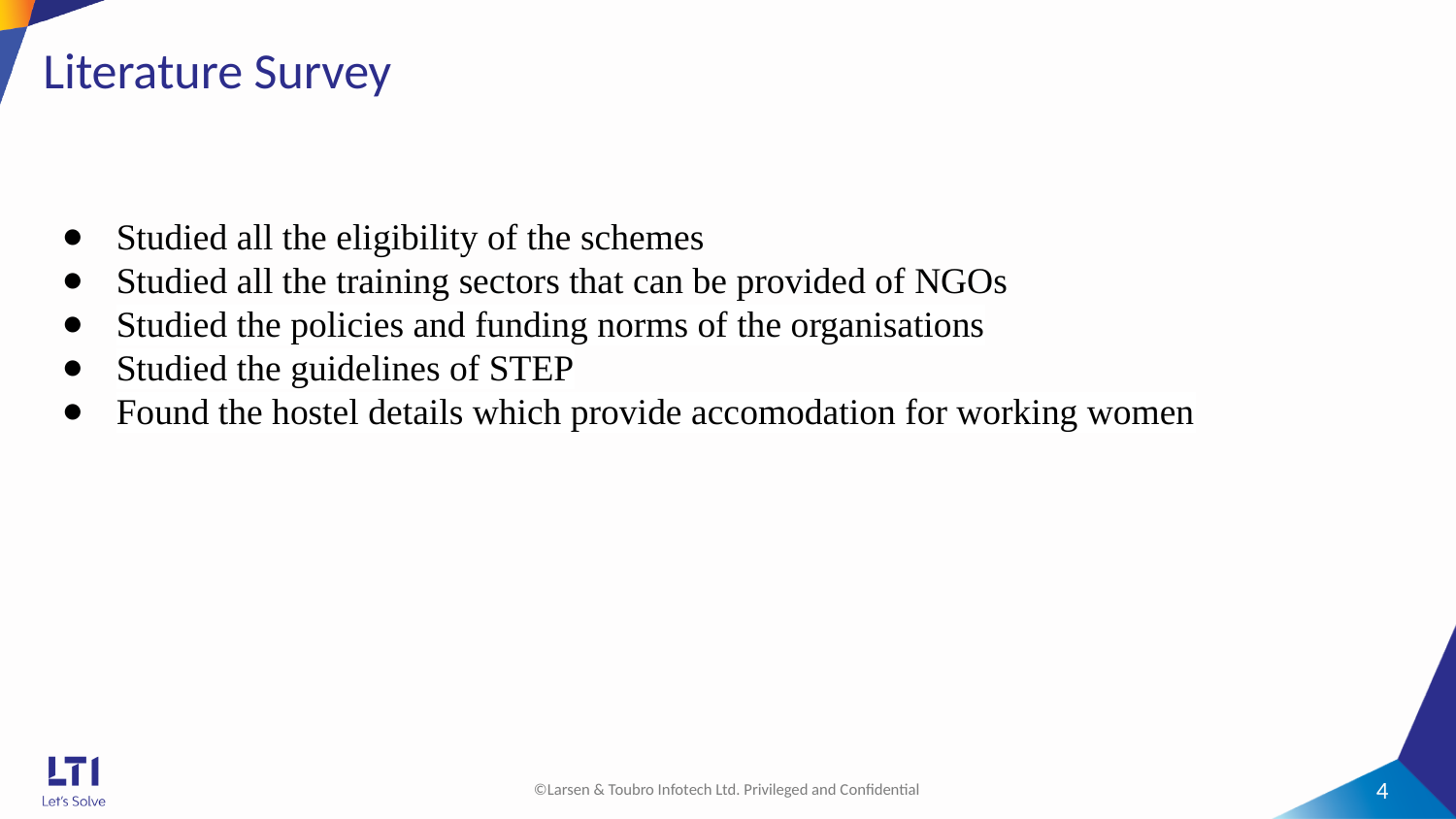

# Literature Survey
Studied all the eligibility of the schemes
Studied all the training sectors that can be provided of NGOs
Studied the policies and funding norms of the organisations
Studied the guidelines of STEP
Found the hostel details which provide accomodation for working women